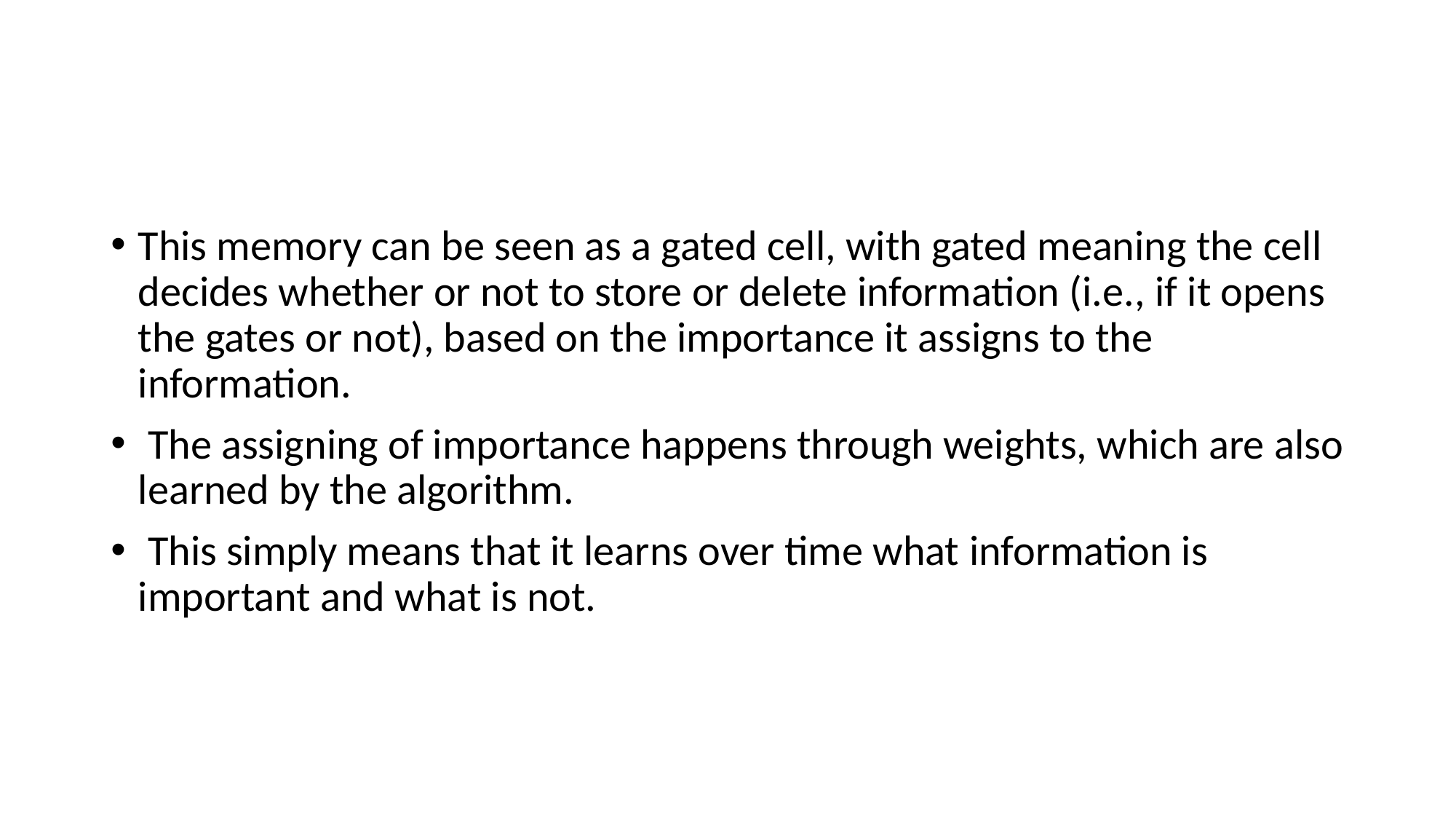

#
This memory can be seen as a gated cell, with gated meaning the cell decides whether or not to store or delete information (i.e., if it opens the gates or not), based on the importance it assigns to the information.
 The assigning of importance happens through weights, which are also learned by the algorithm.
 This simply means that it learns over time what information is important and what is not.